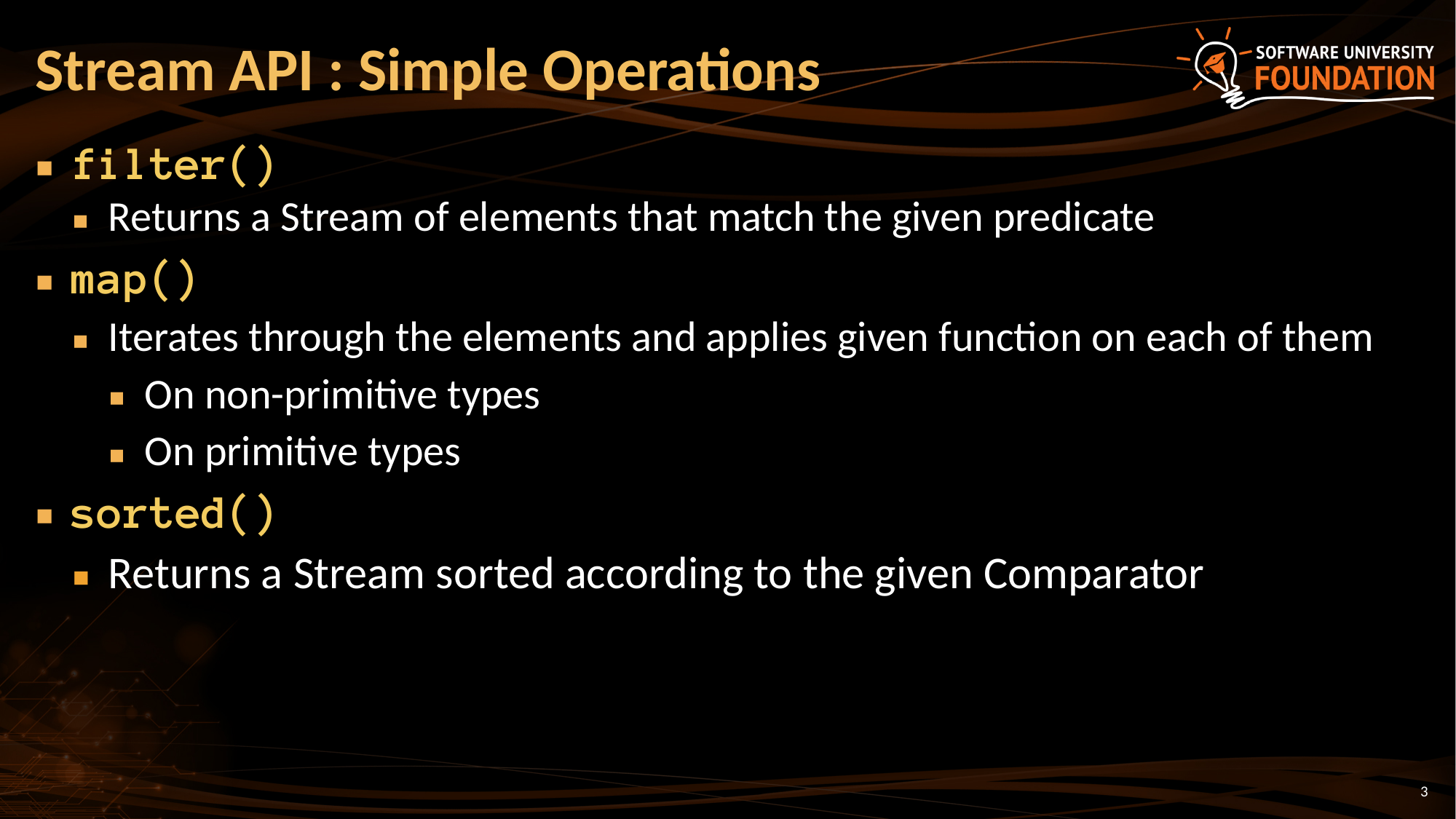

# Stream API : Simple Operations
filter()
Returns a Stream of elements that match the given predicate
map()
Iterates through the elements and applies given function on each of them
On non-primitive types
On primitive types
sorted()
Returns a Stream sorted according to the given Comparator
3